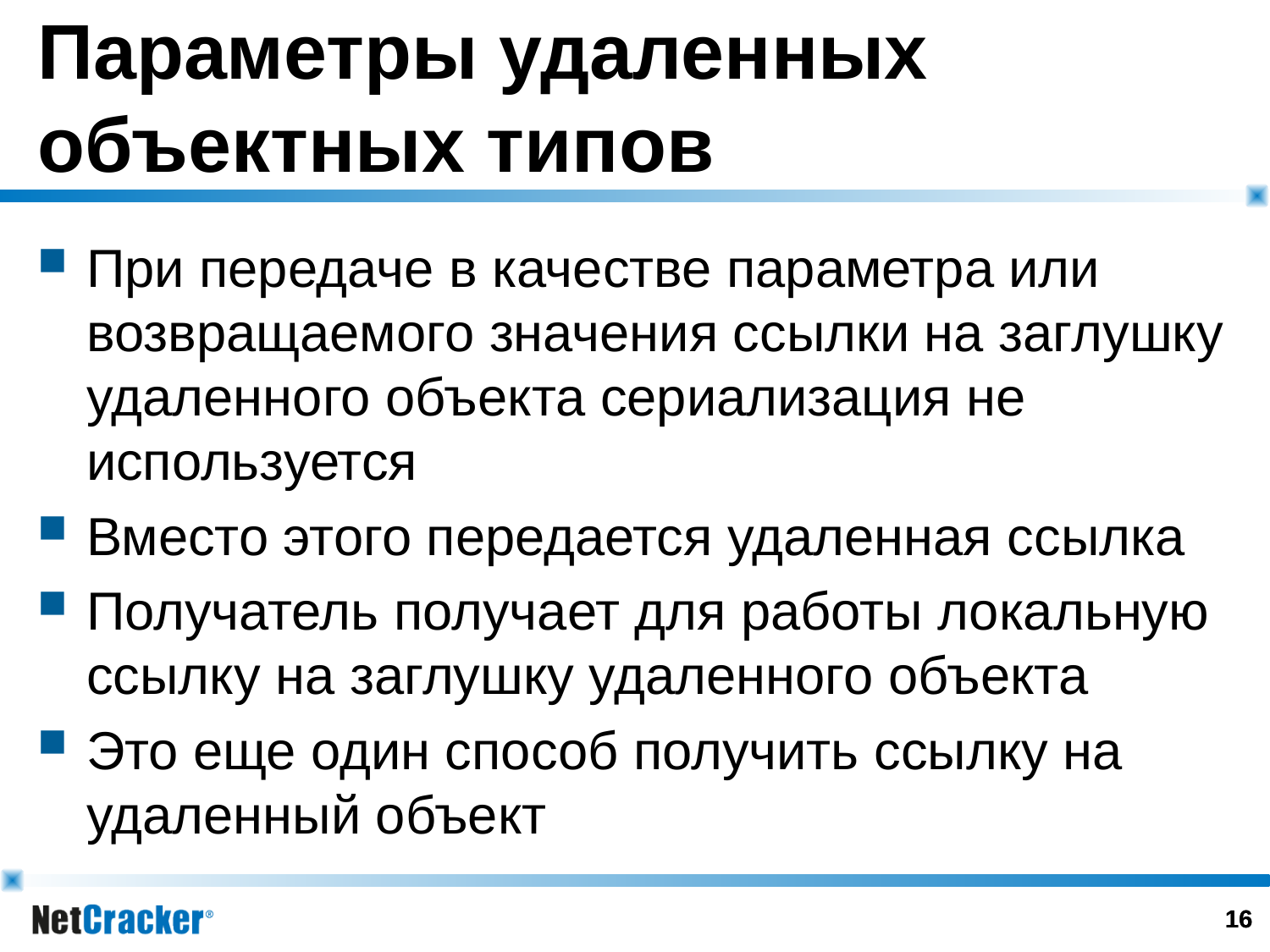

Параметры удаленных объектных типов
При передаче в качестве параметра или возвращаемого значения ссылки на заглушку удаленного объекта сериализация не используется
Вместо этого передается удаленная ссылка
Получатель получает для работы локальную ссылку на заглушку удаленного объекта
Это еще один способ получить ссылку на удаленный объект
16
16